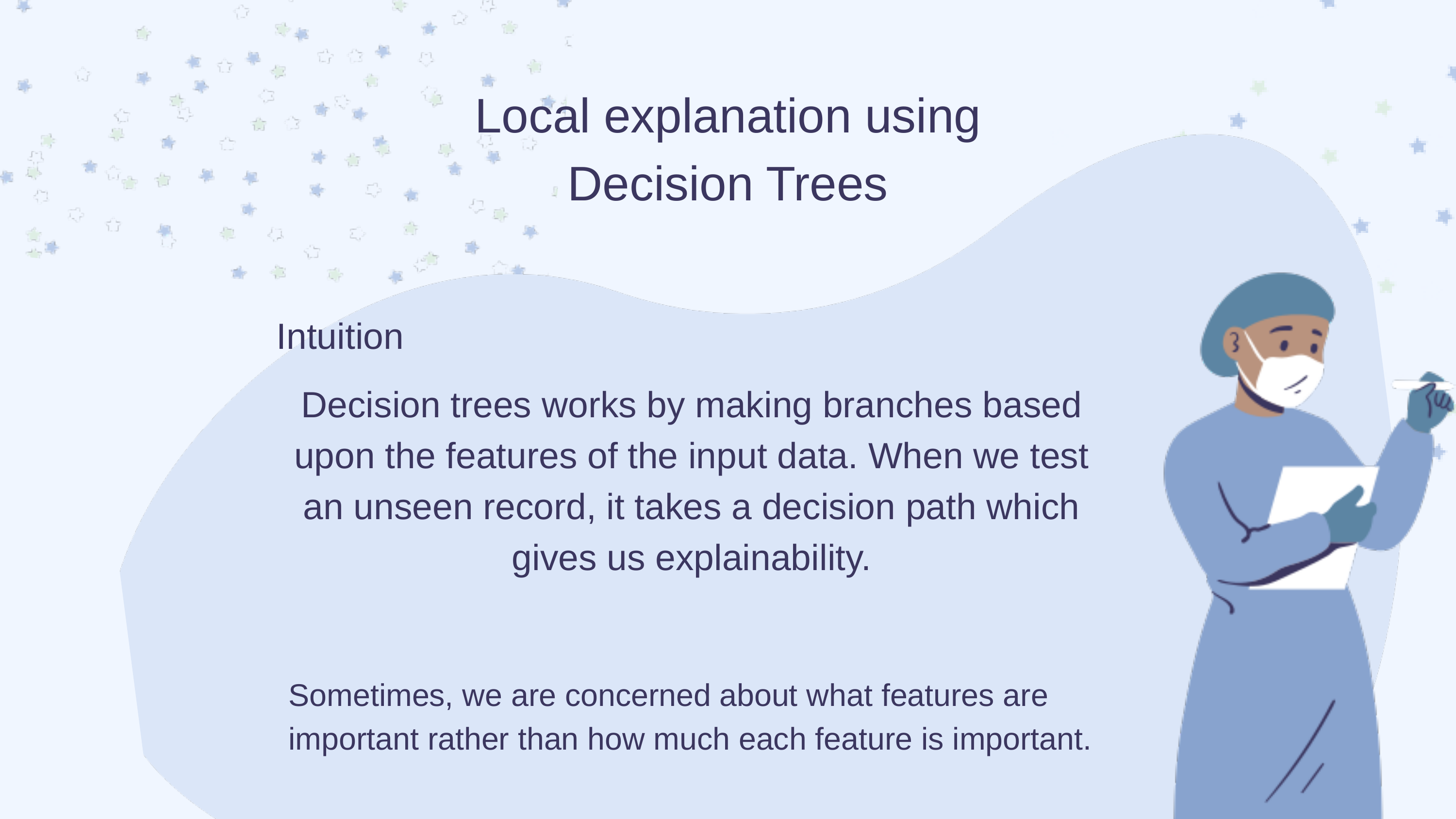

Local explanation using
Decision Trees

Intuition
Decision trees works by making branches based upon the features of the input data. When we test an unseen record, it takes a decision path which gives us explainability.
Sometimes, we are concerned about what features are important rather than how much each feature is important.